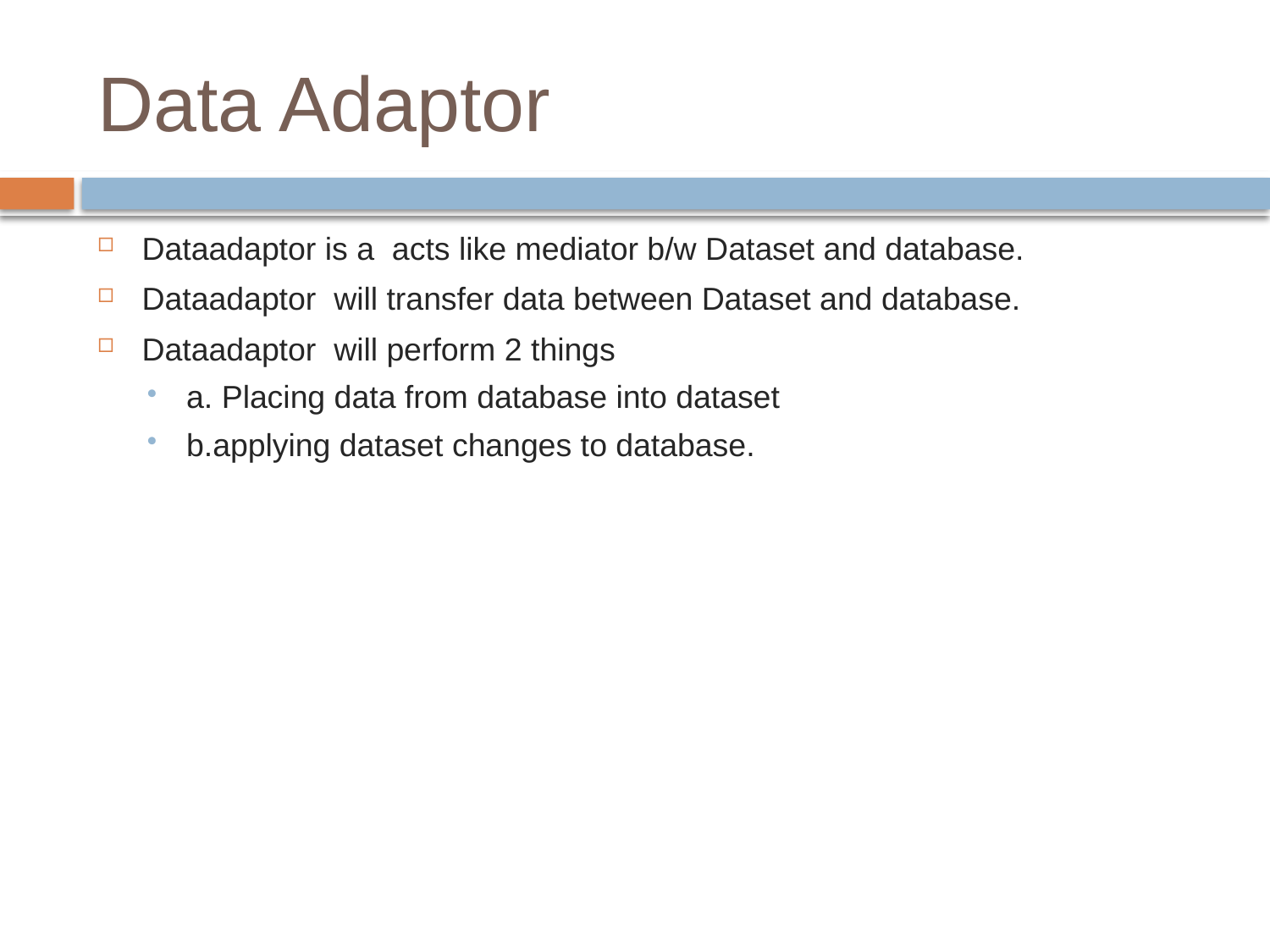

# Data Adaptor
Dataadaptor is a  acts like mediator b/w Dataset and database.
Dataadaptor  will transfer data between Dataset and database.
Dataadaptor  will perform 2 things
a. Placing data from database into dataset
b.applying dataset changes to database.